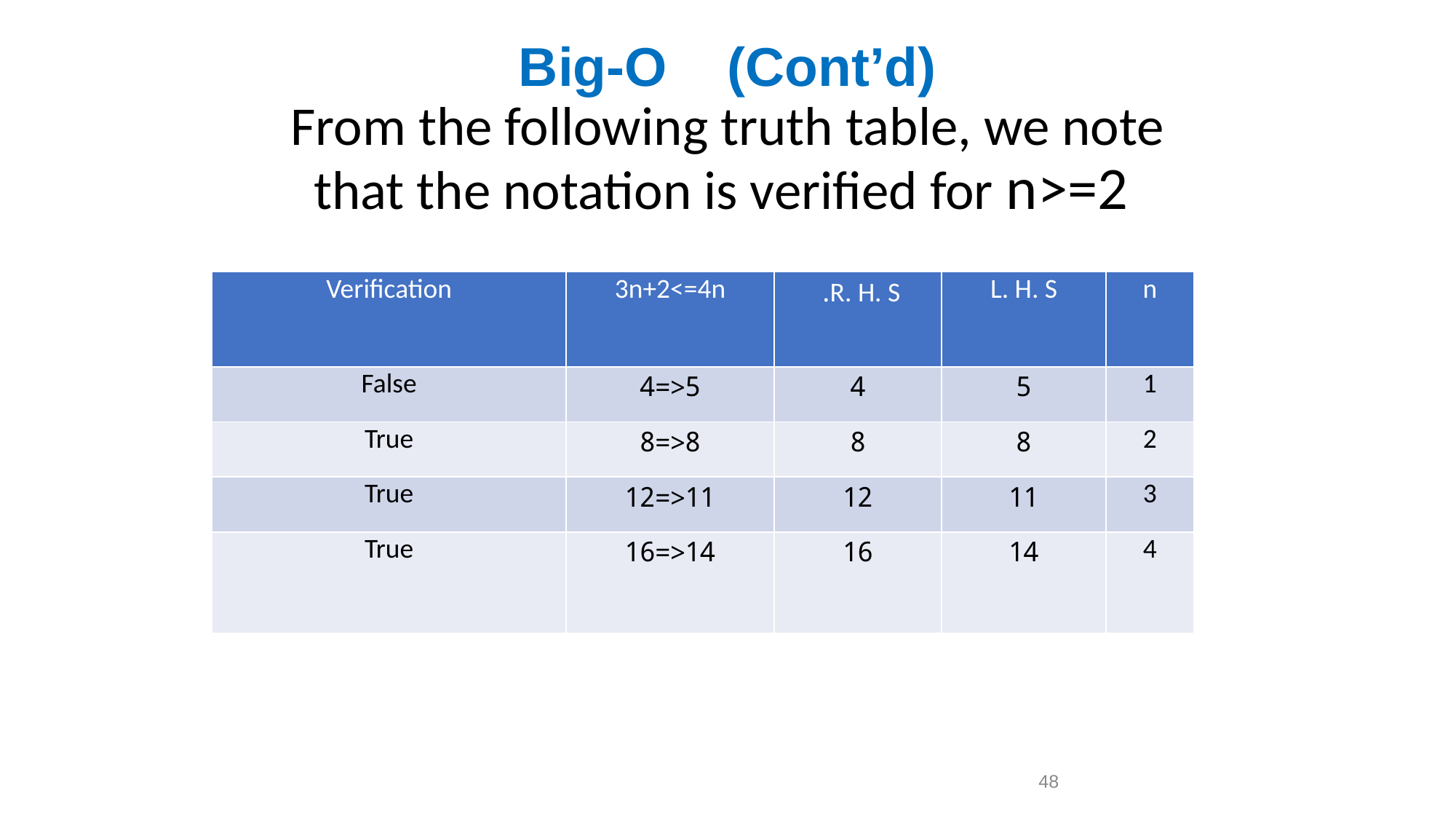

# Big-O    (Cont’d) From the following truth table, we note that the notation is verified for n>=2
| Verification | 3n+2<=4n | R. H. S. | L. H. S | n |
| --- | --- | --- | --- | --- |
| False | 5<=4 | 4 | 5 | 1 |
| True | 8<=8 | 8 | 8 | 2 |
| True | 11<=12 | 12 | 11 | 3 |
| True | 14<=16 | 16 | 14 | 4 |
48